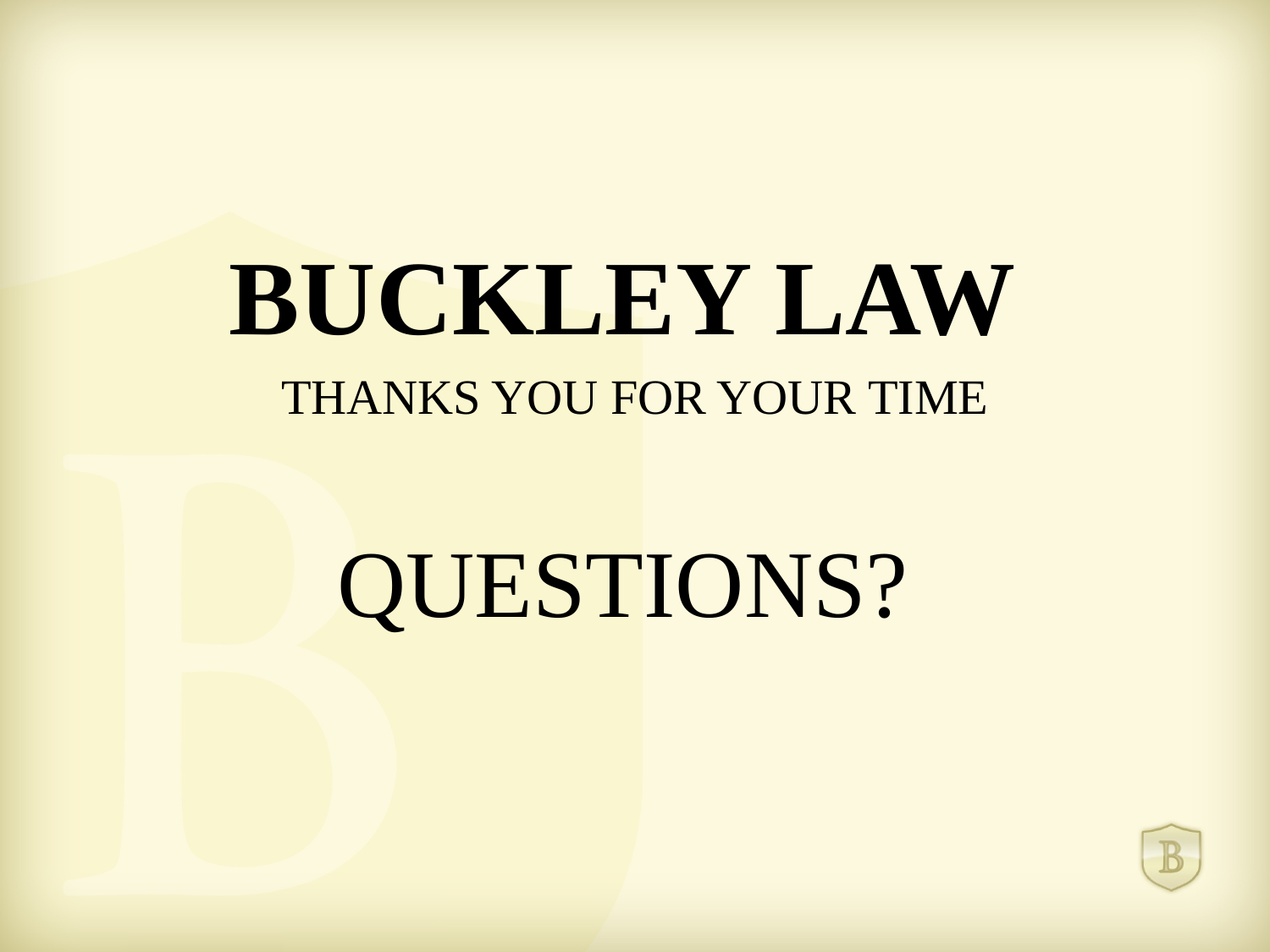

#
BUCKLEY LAW
THANKS YOU FOR YOUR TIME

QUESTIONS?